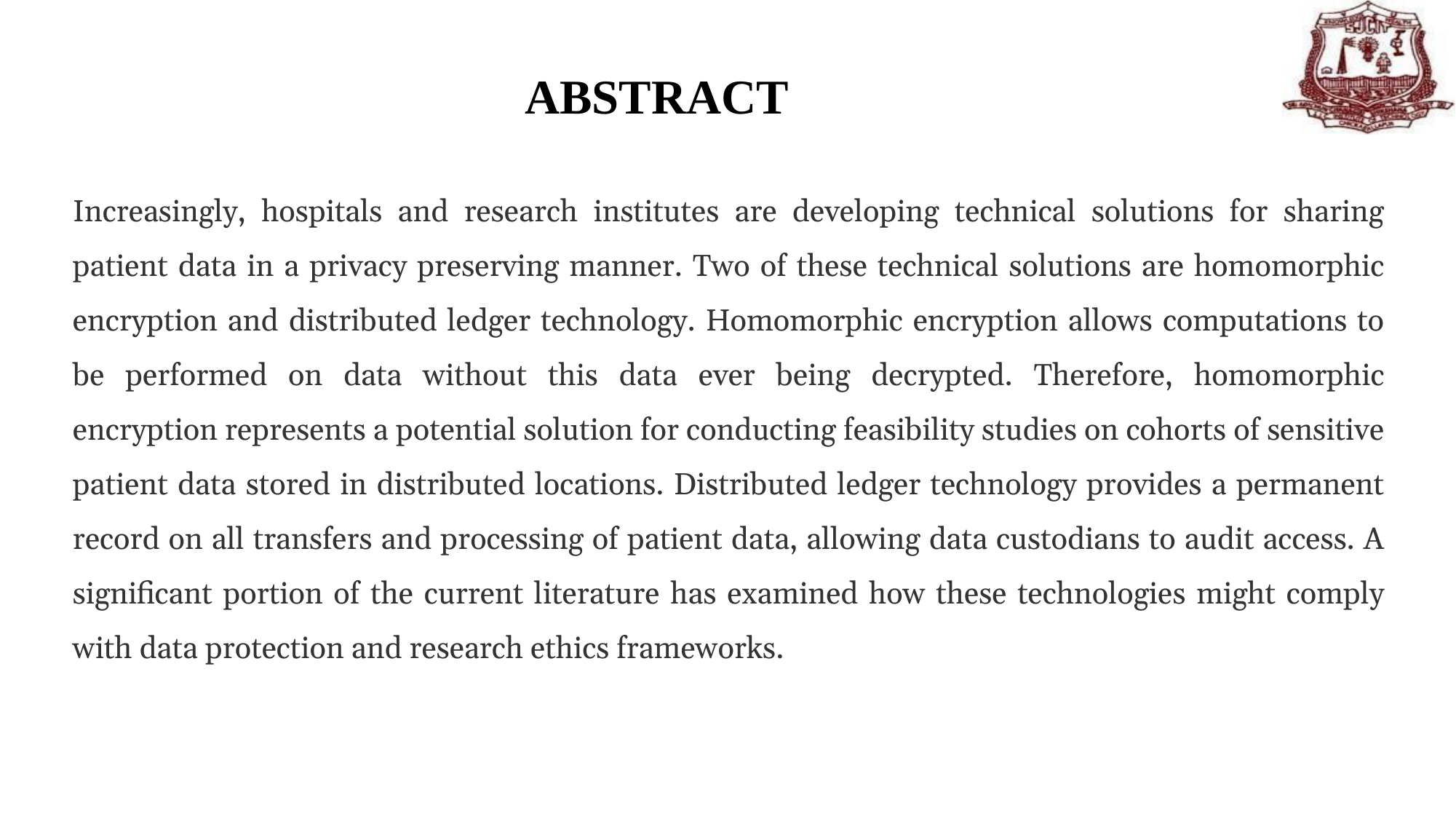

# ABSTRACT
Increasingly, hospitals and research institutes are developing technical solutions for sharing patient data in a privacy preserving manner. Two of these technical solutions are homomorphic encryption and distributed ledger technology. Homomorphic encryption allows computations to be performed on data without this data ever being decrypted. Therefore, homomorphic encryption represents a potential solution for conducting feasibility studies on cohorts of sensitive patient data stored in distributed locations. Distributed ledger technology provides a permanent record on all transfers and processing of patient data, allowing data custodians to audit access. A significant portion of the current literature has examined how these technologies might comply with data protection and research ethics frameworks.